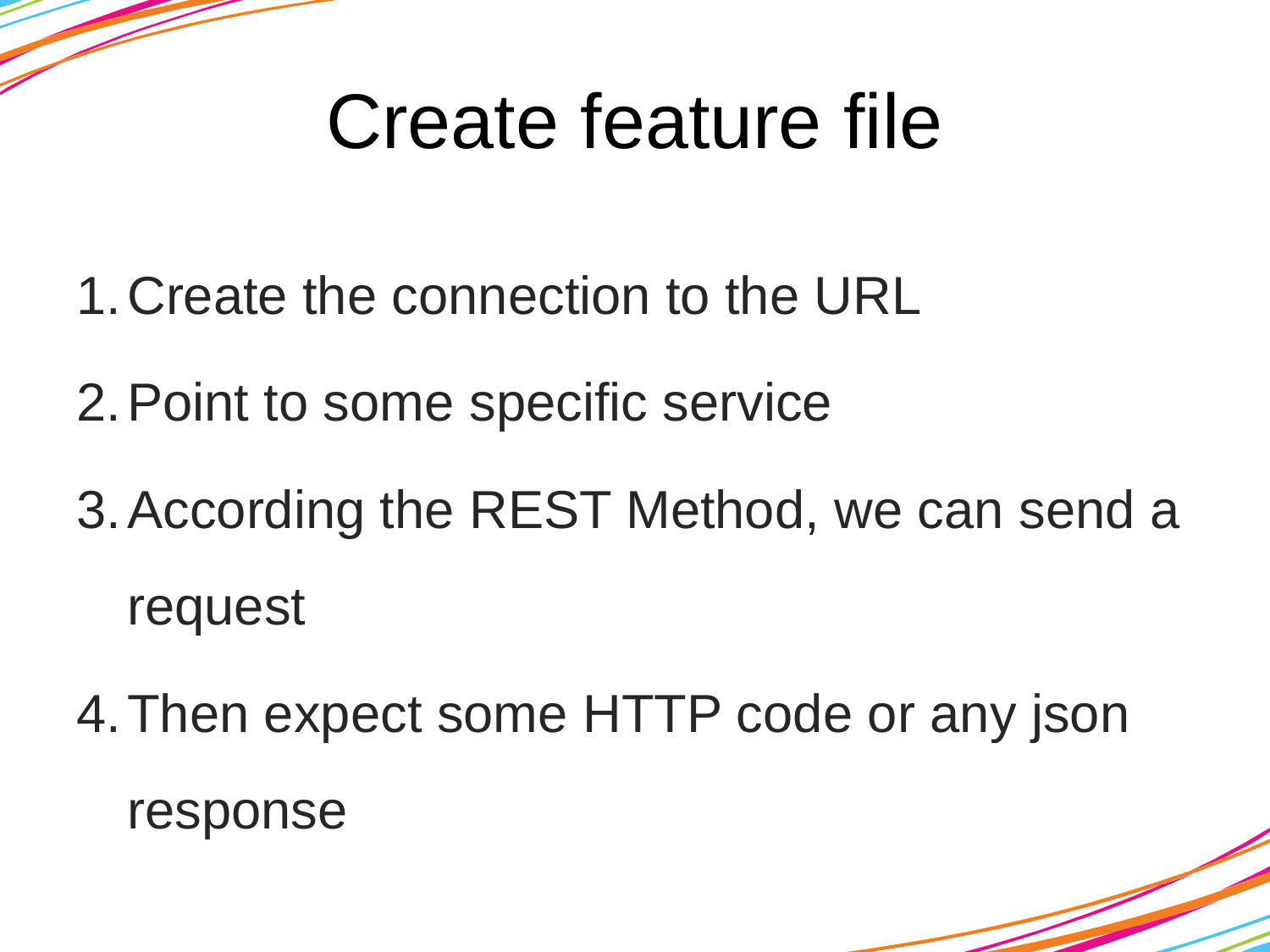

# Create feature file
Create the connection to the URL
Point to some specific service
According the REST Method, we can send a request
Then expect some HTTP code or any json response